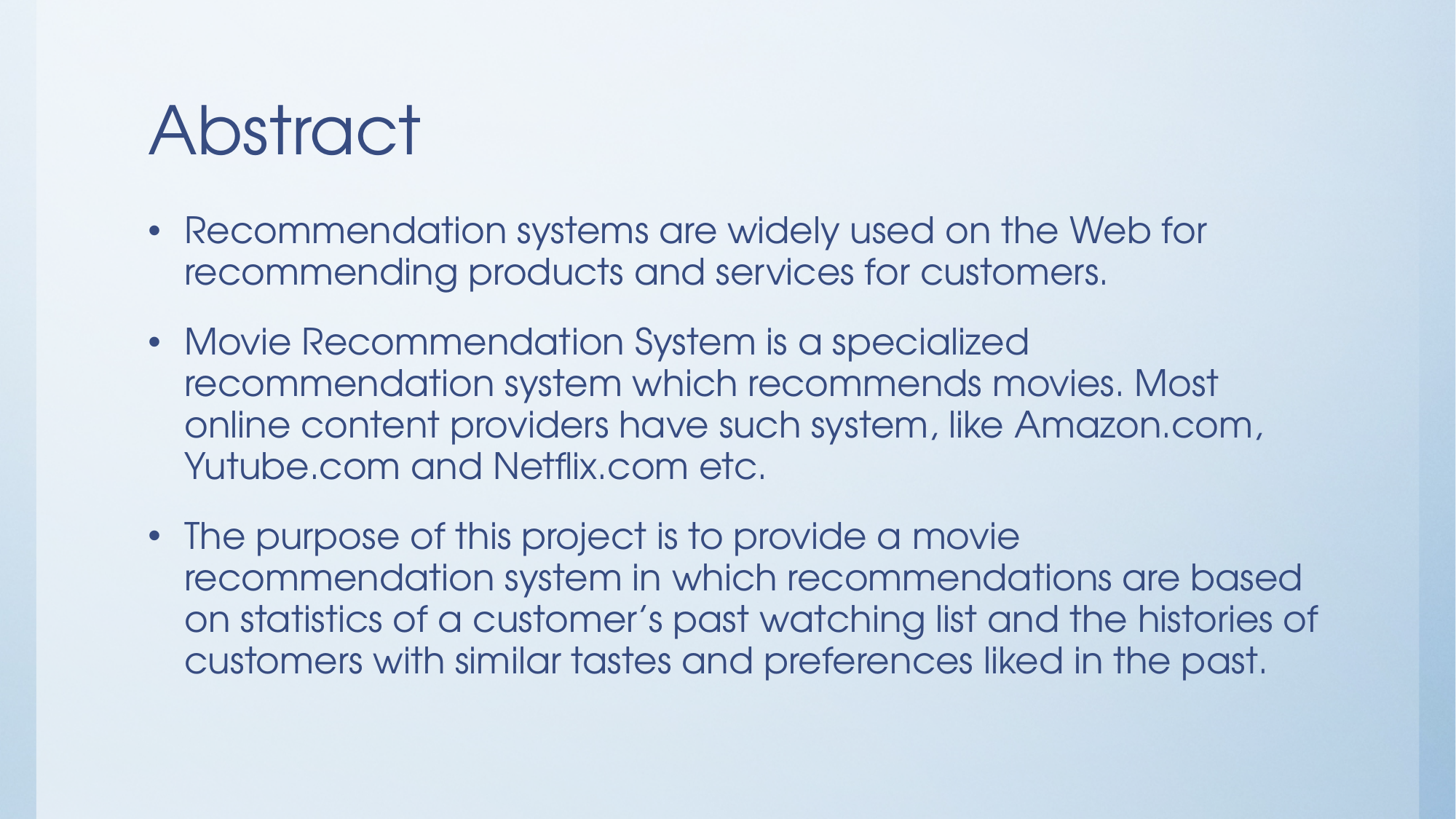

# Abstract
Recommendation systems are widely used on the Web for recommending products and services for customers.
Movie Recommendation System is a specialized recommendation system which recommends movies. Most online content providers have such system, like Amazon.com, Yutube.com and Netflix.com etc.
The purpose of this project is to provide a movie recommendation system in which recommendations are based on statistics of a customer’s past watching list and the histories of customers with similar tastes and preferences liked in the past.